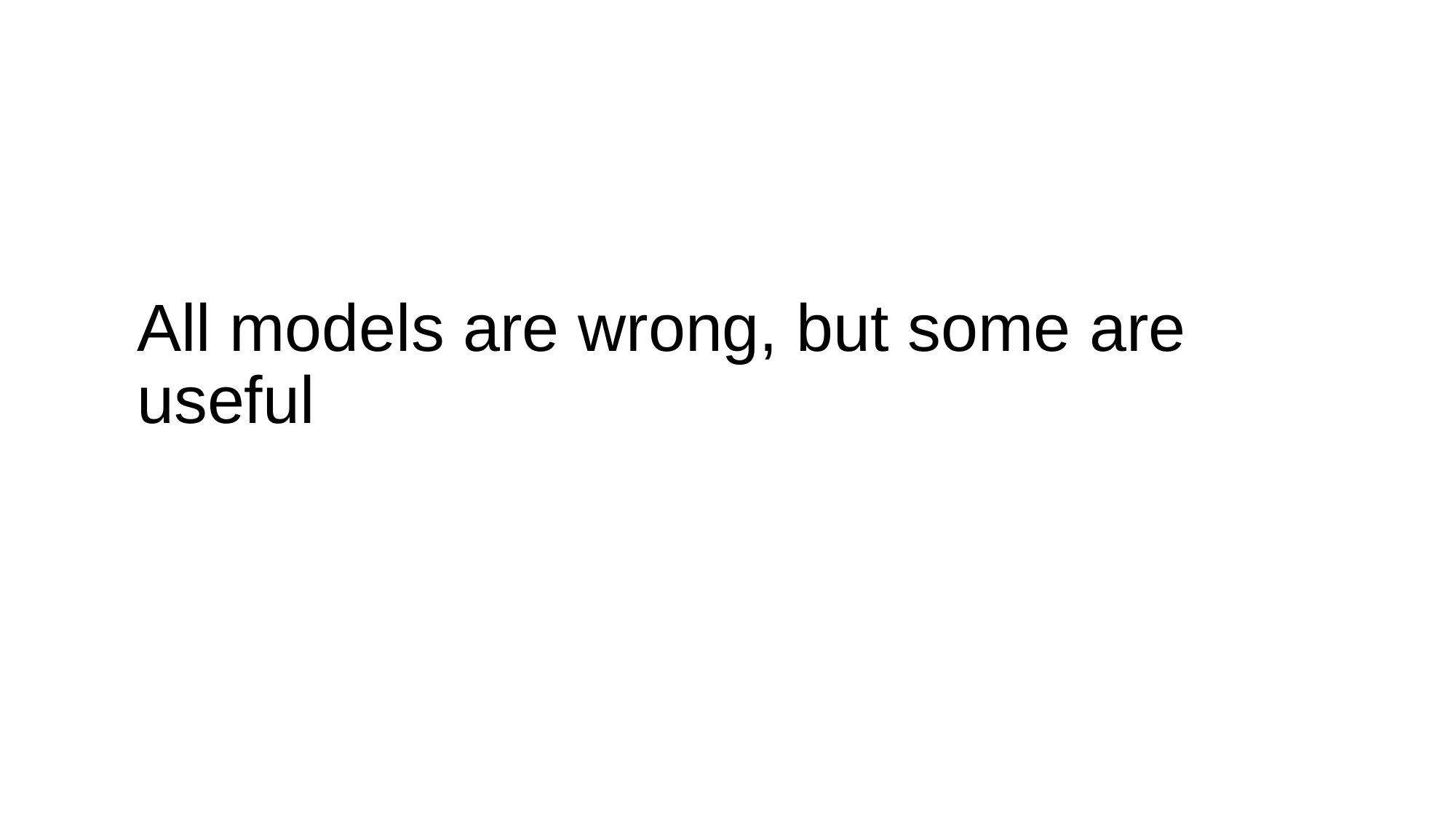

# All models are wrong, but some are useful